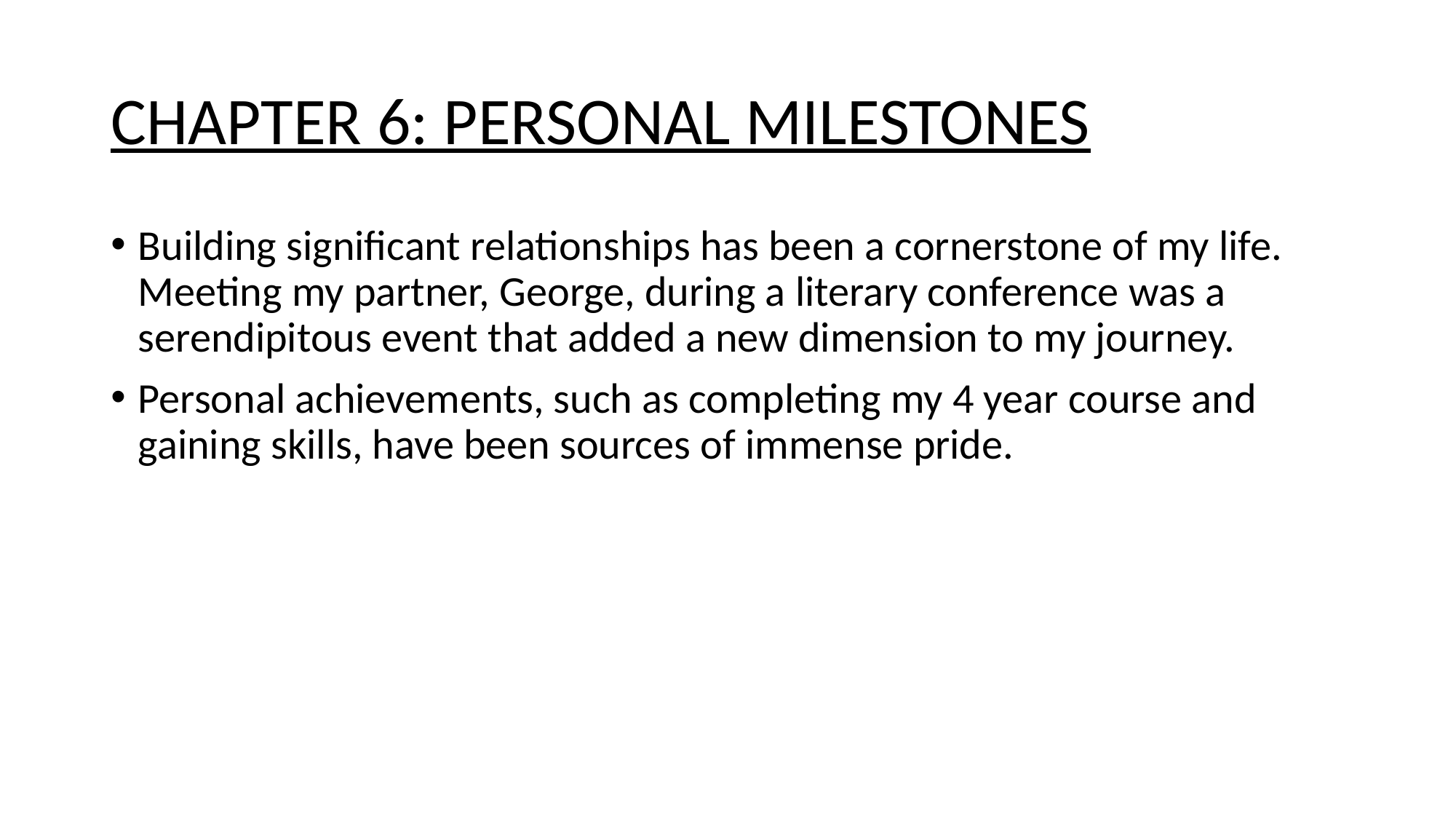

# CHAPTER 6: PERSONAL MILESTONES
Building significant relationships has been a cornerstone of my life. Meeting my partner, George, during a literary conference was a serendipitous event that added a new dimension to my journey.
Personal achievements, such as completing my 4 year course and gaining skills, have been sources of immense pride.